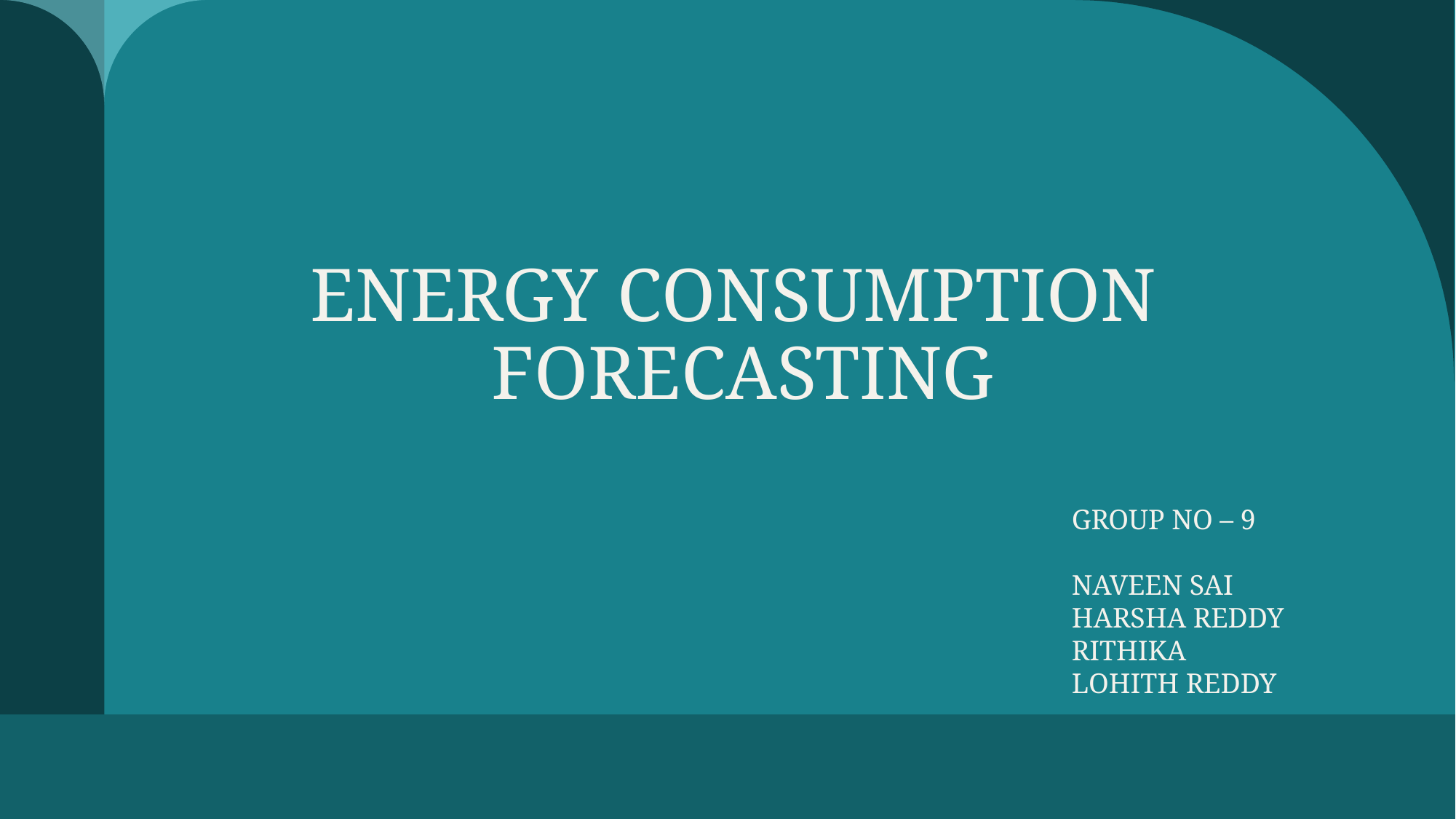

# ENERGY CONSUMPTION FORECASTING
GROUP NO – 9

NAVEEN SAI
HARSHA REDDY
RITHIKA
LOHITH REDDY

1